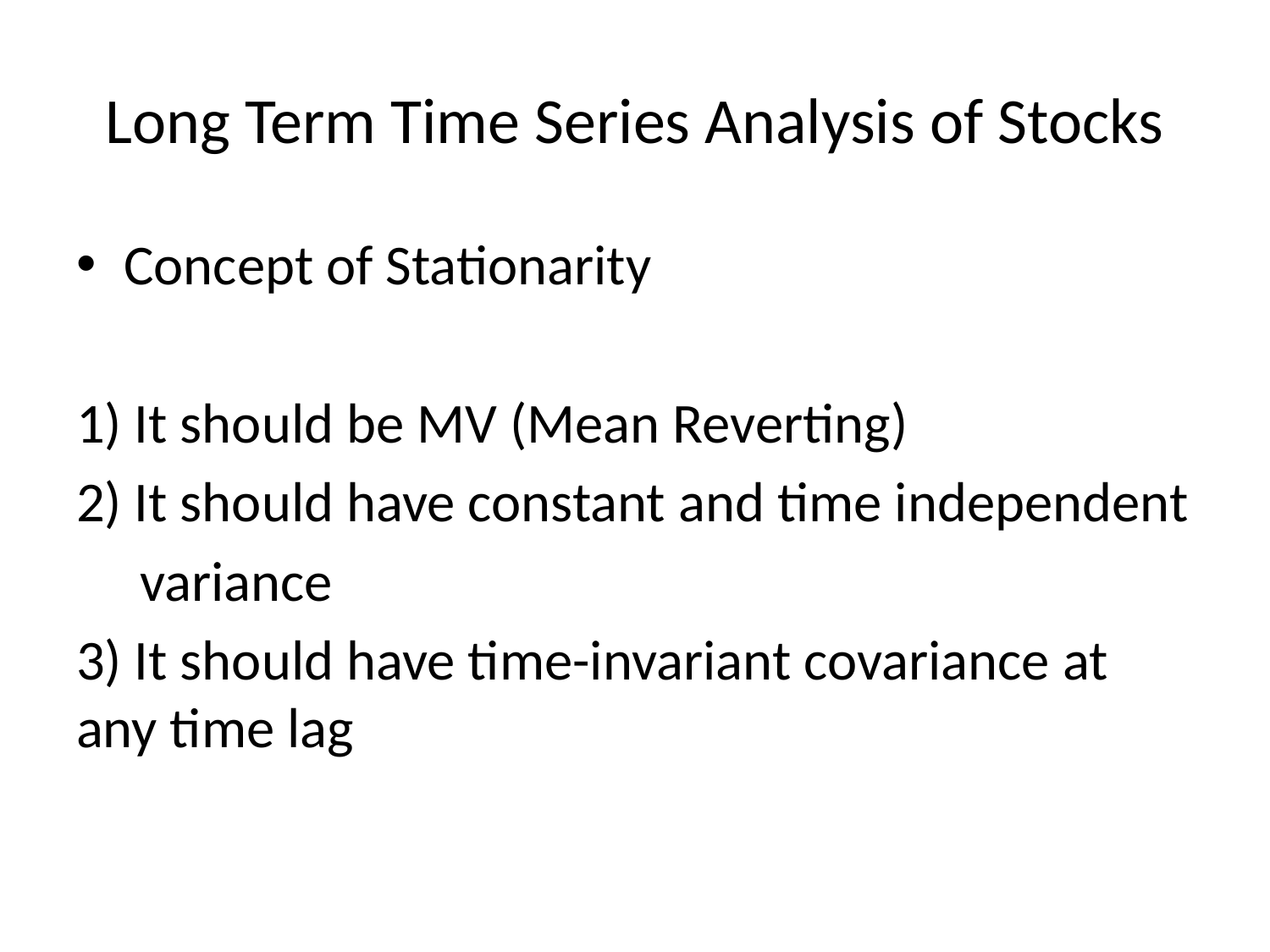

# Long Term Time Series Analysis of Stocks
Concept of Stationarity

1) It should be MV (Mean Reverting)
2) It should have constant and time independent
     variance
3) It should have time-invariant covariance at any time lag